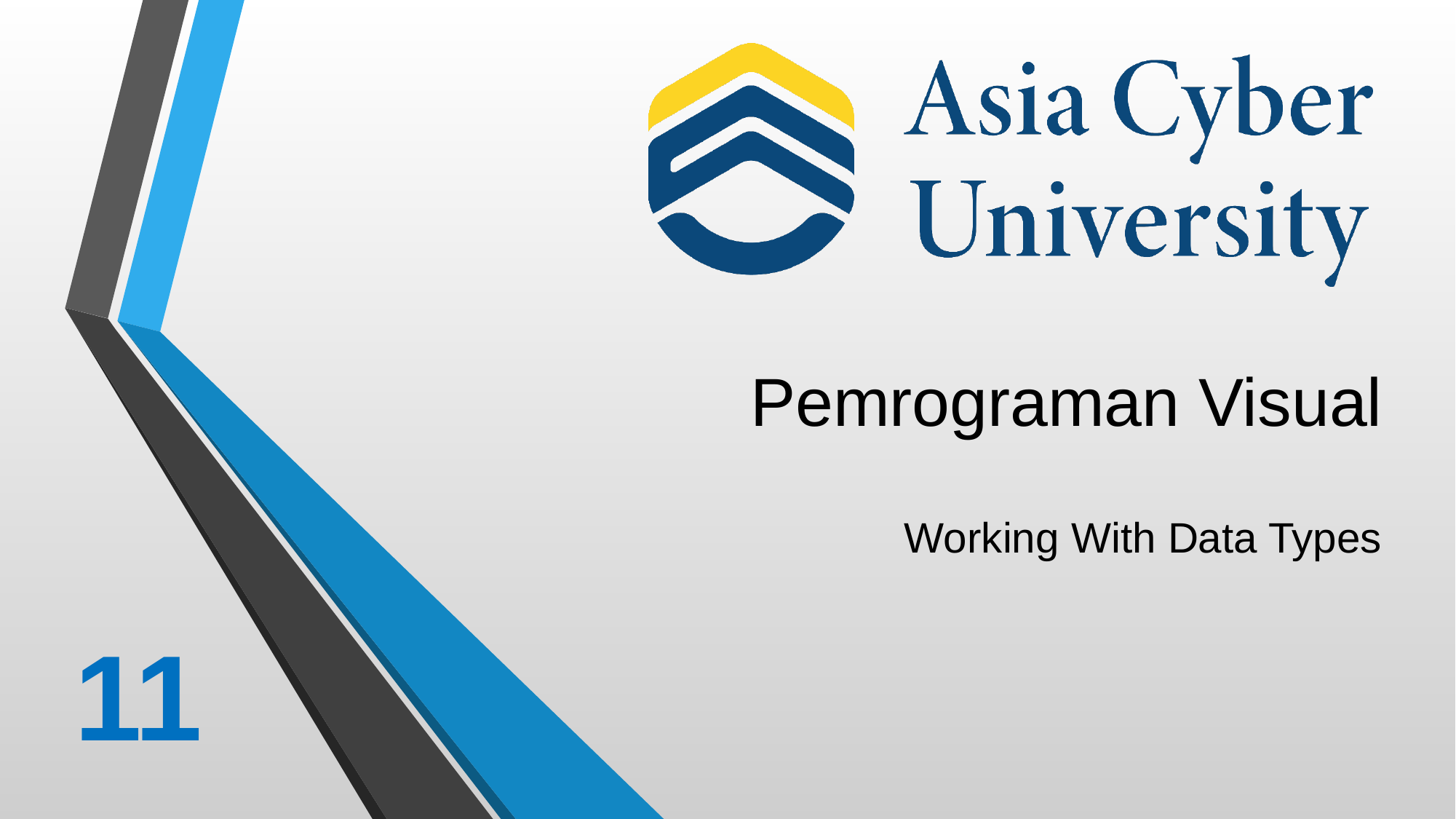

# Pemrograman Visual
Working With Data Types
11